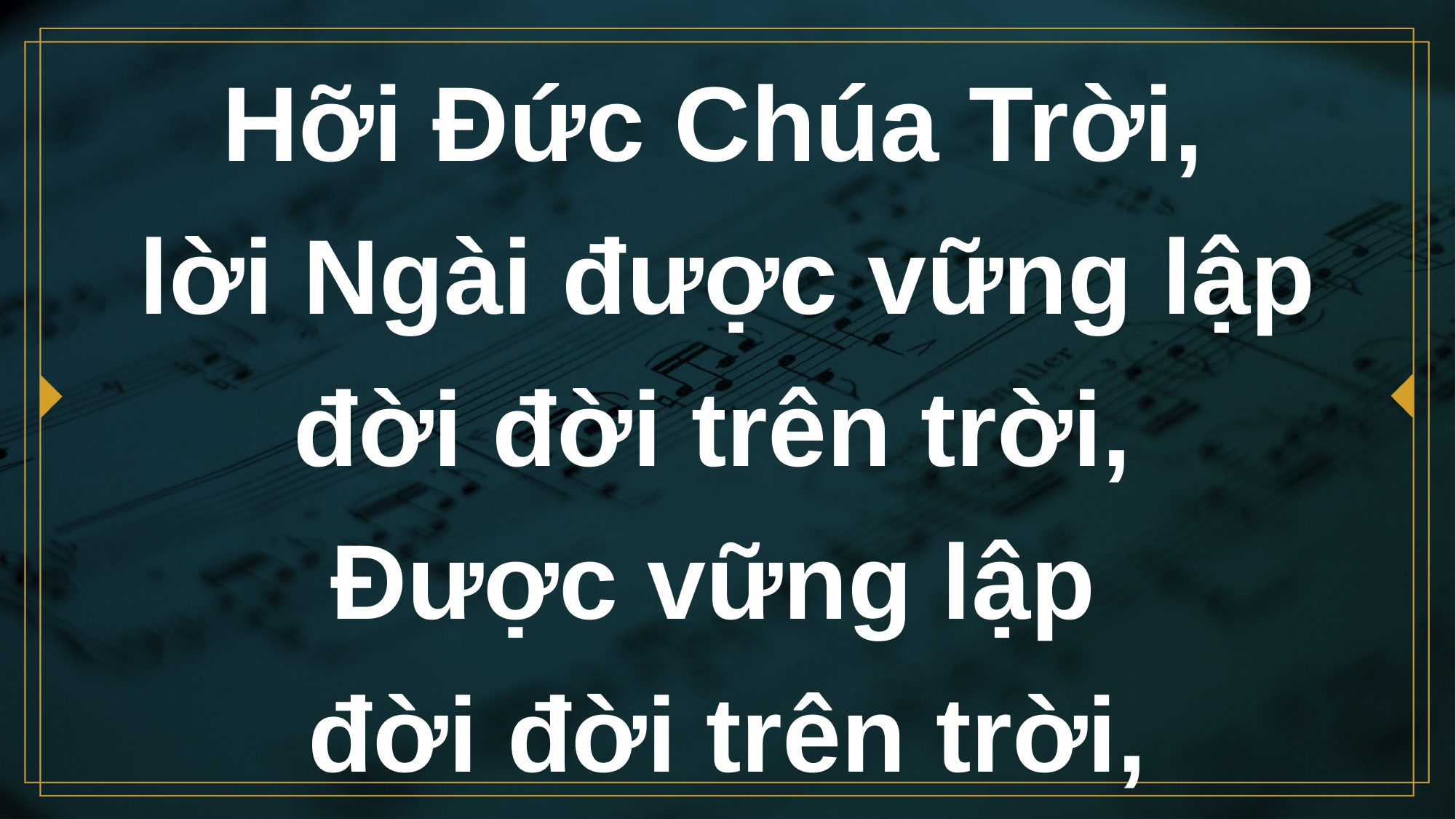

# Hỡi Đức Chúa Trời, lời Ngài được vững lập đời đời trên trời, Được vững lập đời đời trên trời,